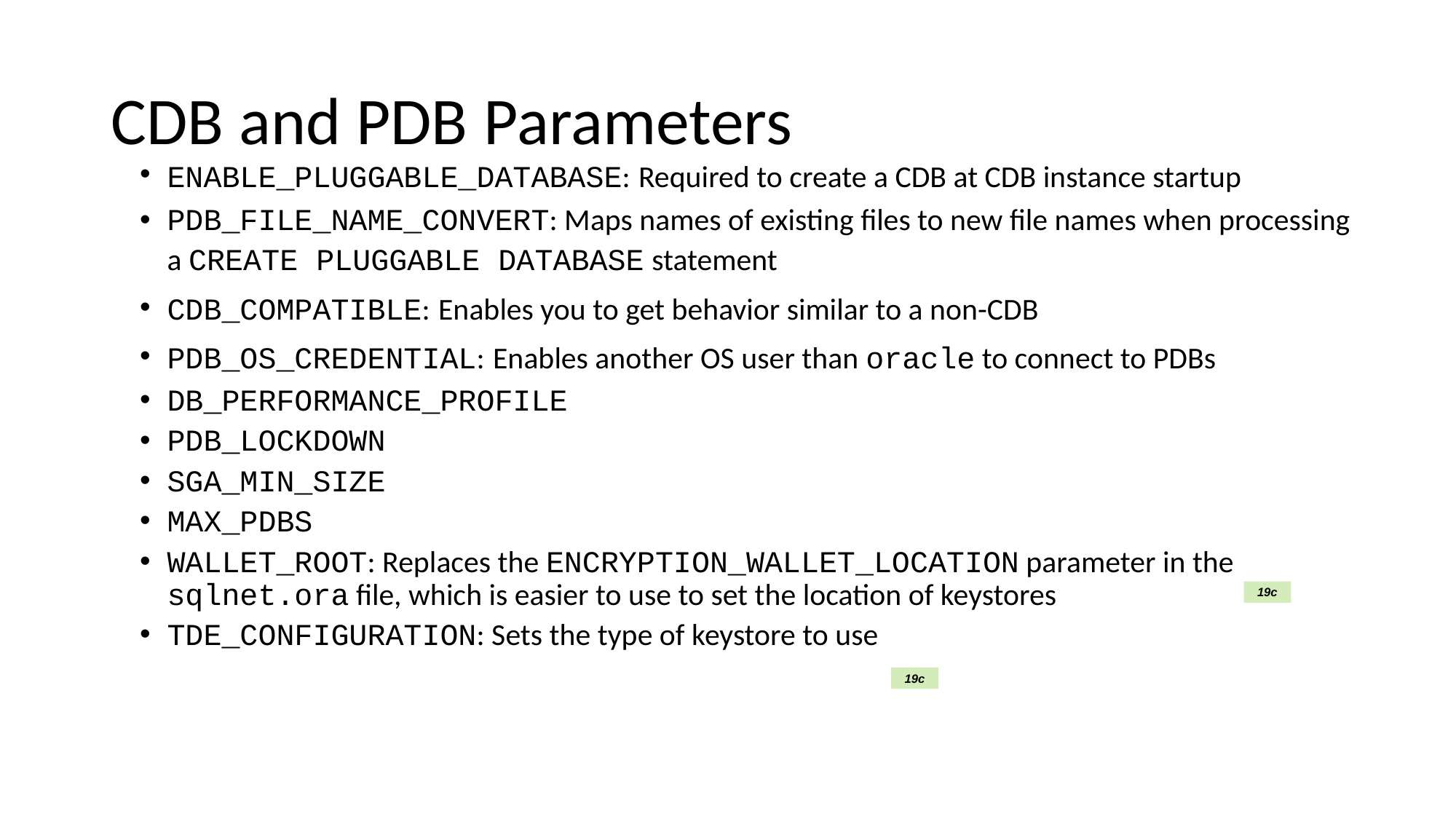

# CDB and PDB Parameters
ENABLE_PLUGGABLE_DATABASE: Required to create a CDB at CDB instance startup
PDB_FILE_NAME_CONVERT: Maps names of existing files to new file names when processing a CREATE PLUGGABLE DATABASE statement
CDB_COMPATIBLE: Enables you to get behavior similar to a non-CDB
PDB_OS_CREDENTIAL: Enables another OS user than oracle to connect to PDBs
DB_PERFORMANCE_PROFILE
PDB_LOCKDOWN
SGA_MIN_SIZE
MAX_PDBS
WALLET_ROOT: Replaces the ENCRYPTION_WALLET_LOCATION parameter in the sqlnet.ora file, which is easier to use to set the location of keystores
TDE_CONFIGURATION: Sets the type of keystore to use
19c
19c